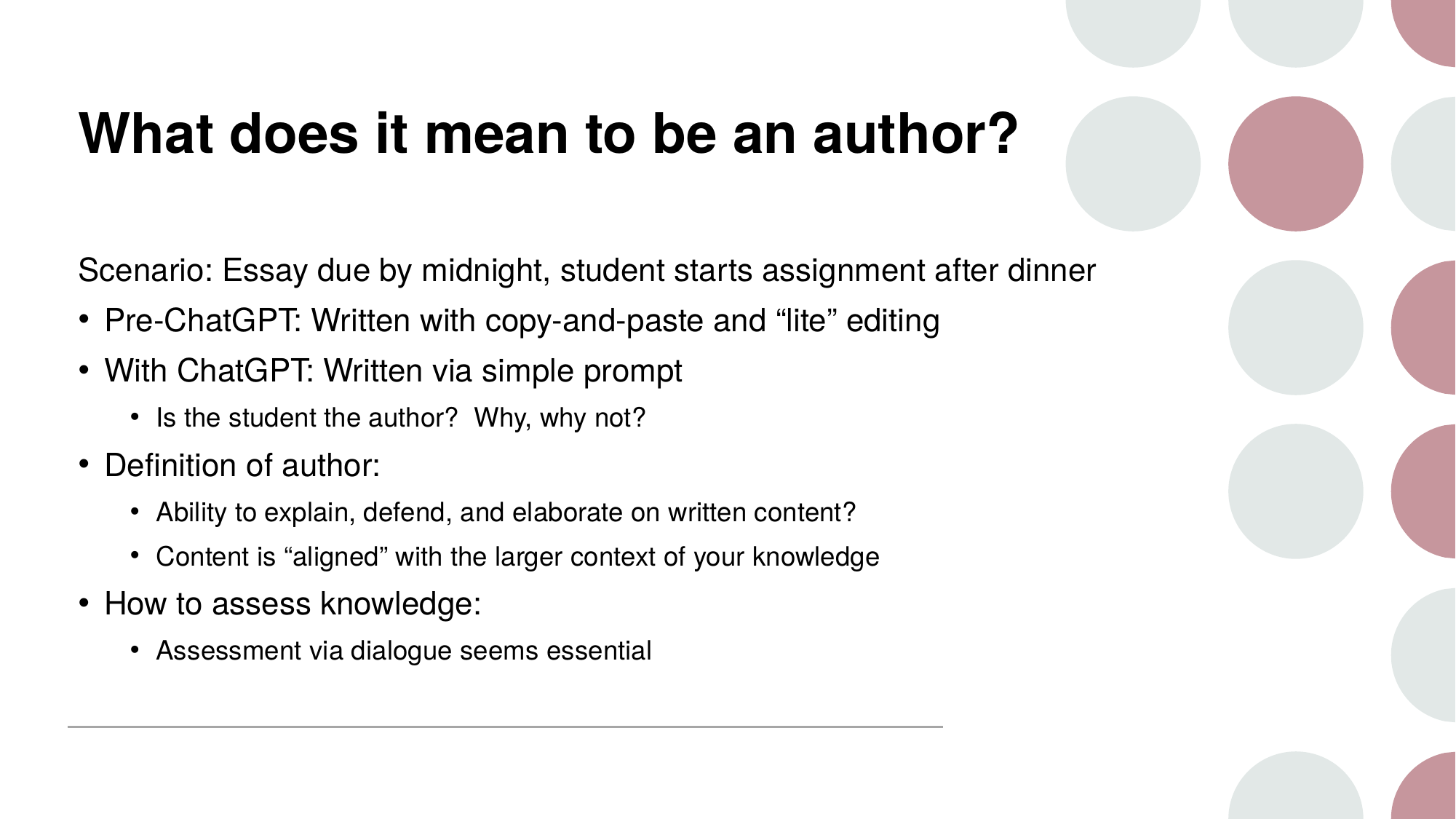

# What does it mean to be an author?
Scenario: Essay due by midnight, student starts assignment after dinner
Pre-ChatGPT: Written with copy-and-paste and “lite” editing
With ChatGPT: Written via simple prompt
Is the student the author?  Why, why not?
Definition of author:
Ability to explain, defend, and elaborate on written content?
Content is “aligned” with the larger context of your knowledge
How to assess knowledge:
Assessment via dialogue seems essential